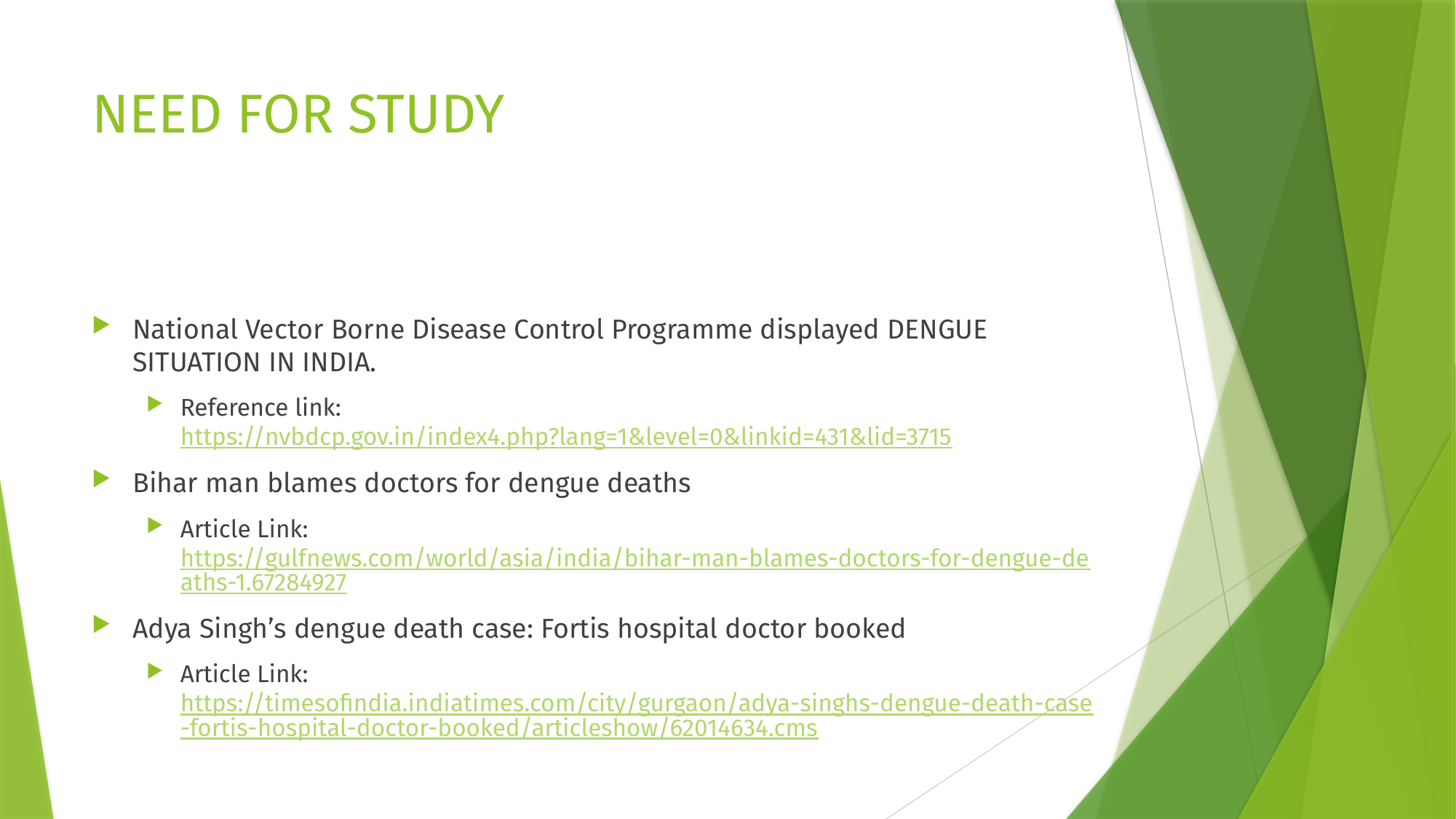

# NEED FOR STUDY

National Vector Borne Disease Control Programme displayed DENGUE SITUATION IN INDIA.
Reference link: https://nvbdcp.gov.in/index4.php?lang=1&level=0&linkid=431&lid=3715
Bihar man blames doctors for dengue deaths
Article Link: https://gulfnews.com/world/asia/india/bihar-man-blames-doctors-for-dengue-deaths-1.67284927
Adya Singh’s dengue death case: Fortis hospital doctor booked
Article Link: https://timesofindia.indiatimes.com/city/gurgaon/adya-singhs-dengue-death-case-fortis-hospital-doctor-booked/articleshow/62014634.cms